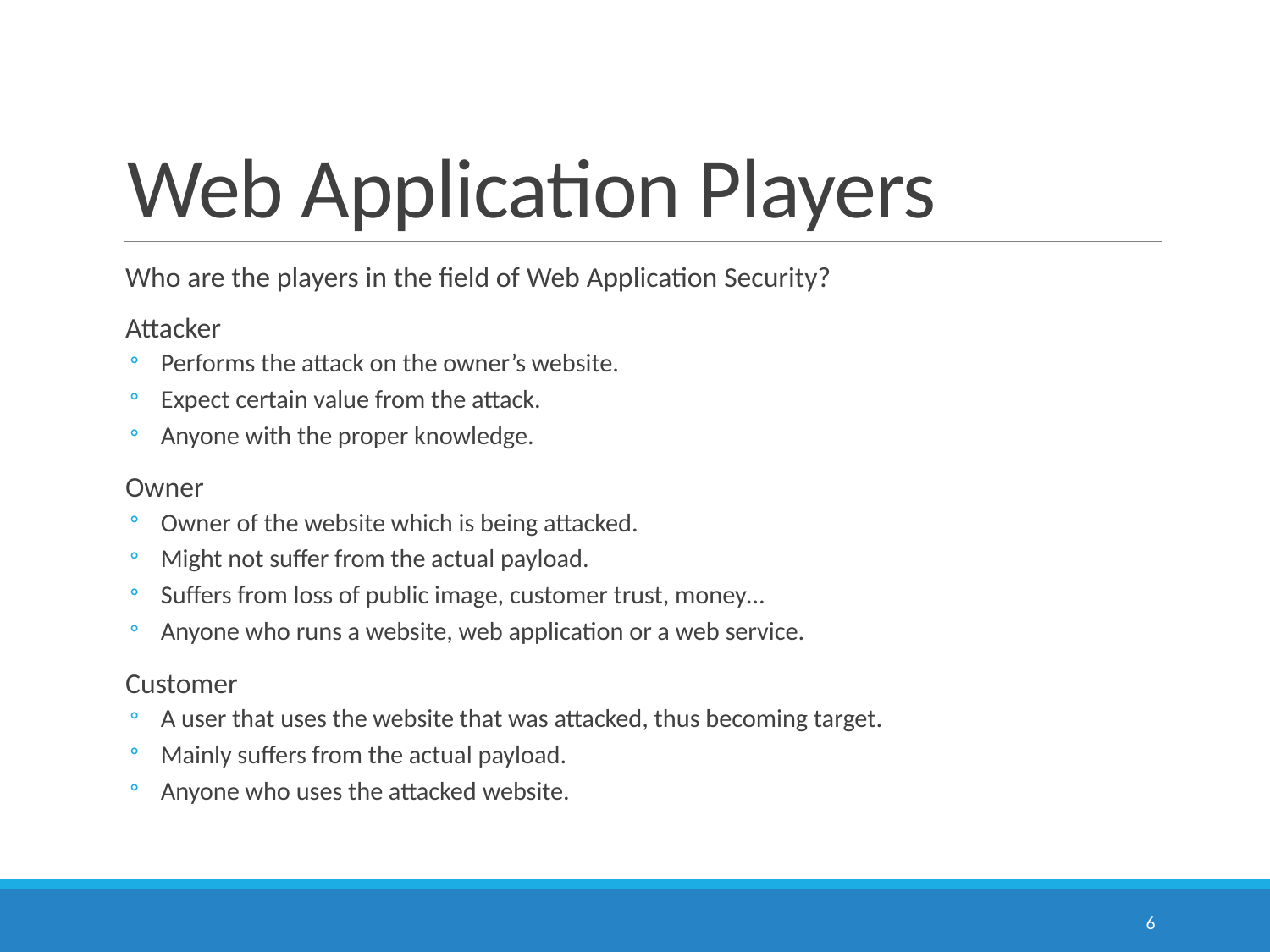

# Web Application Players
Who are the players in the field of Web Application Security?
Attacker
Performs the attack on the owner’s website.
Expect certain value from the attack.
Anyone with the proper knowledge.
Owner
Owner of the website which is being attacked.
Might not suffer from the actual payload.
Suffers from loss of public image, customer trust, money…
Anyone who runs a website, web application or a web service.
Customer
A user that uses the website that was attacked, thus becoming target.
Mainly suffers from the actual payload.
Anyone who uses the attacked website.
6